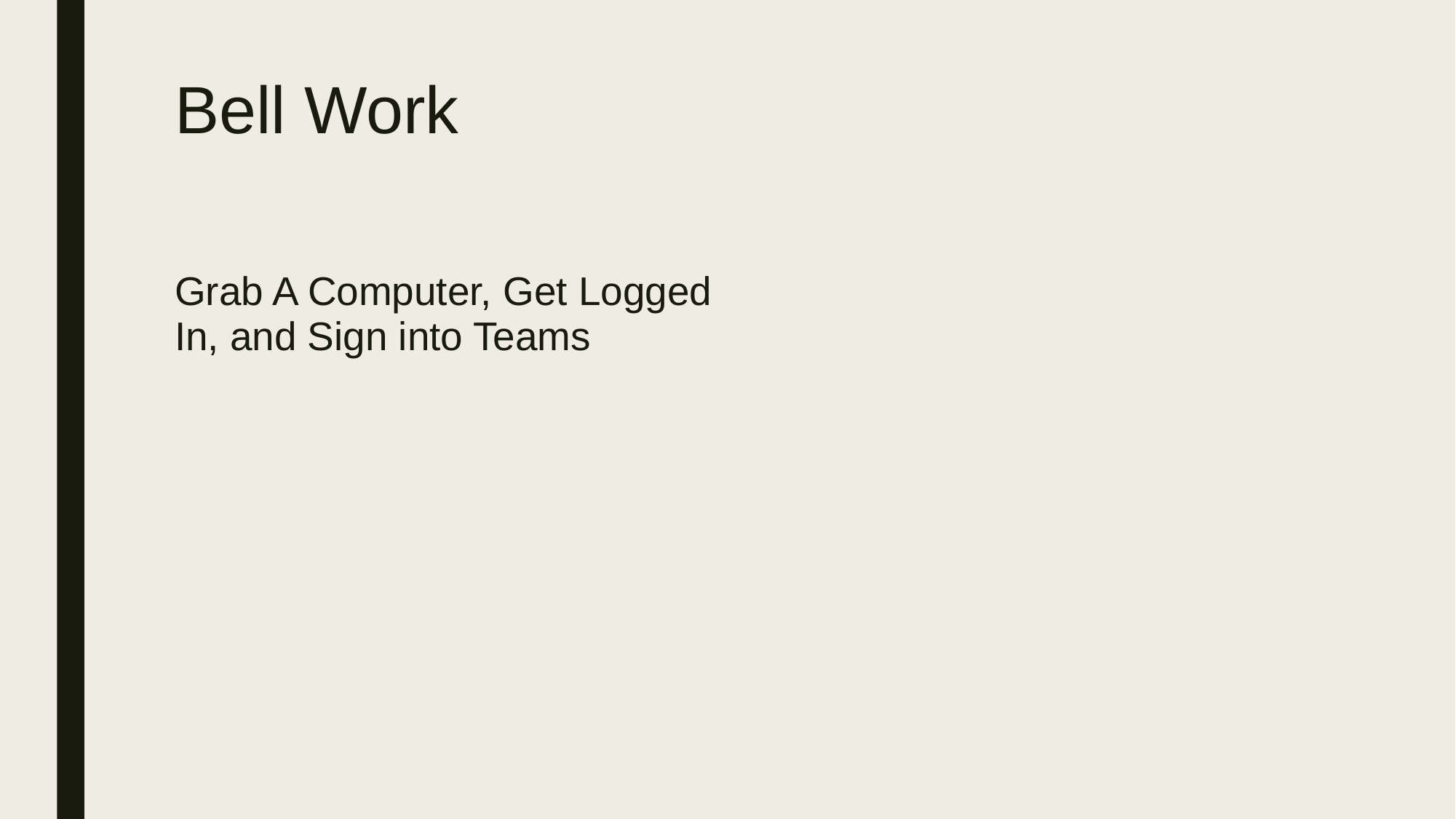

# Bell Work
Grab A Computer, Get Logged In, and Sign into Teams